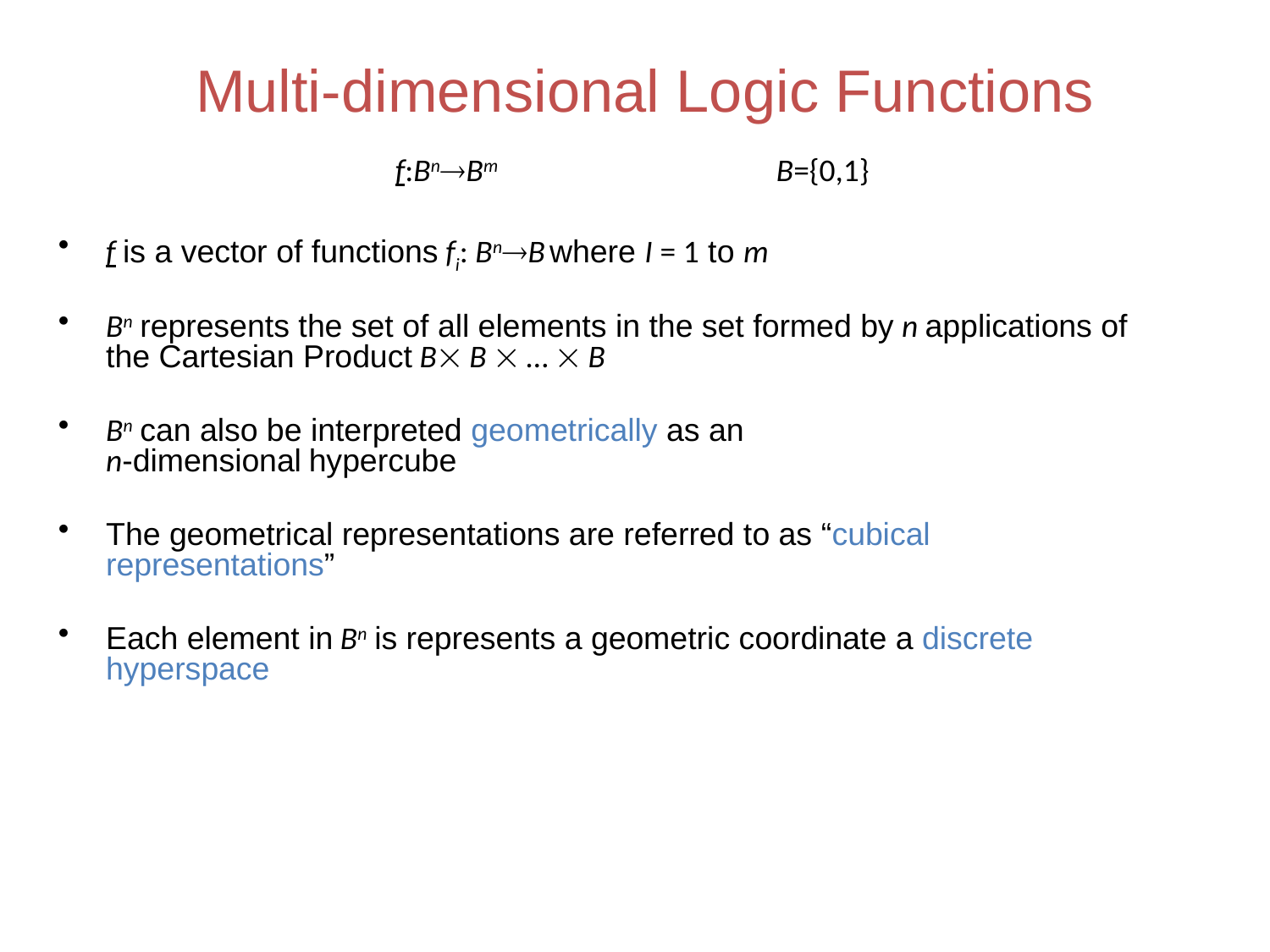

# Multi-dimensional Logic Functions
	f:Bn→Bm 			B={0,1}

f is a vector of functions fi: Bn→B where I = 1 to m

Bn represents the set of all elements in the set formed by n applications of the Cartesian Product B× B × … × B

Bn can also be interpreted geometrically as an
n-dimensional hypercube

The geometrical representations are referred to as “cubical representations”

Each element in Bn is represents a geometric coordinate a discrete hyperspace